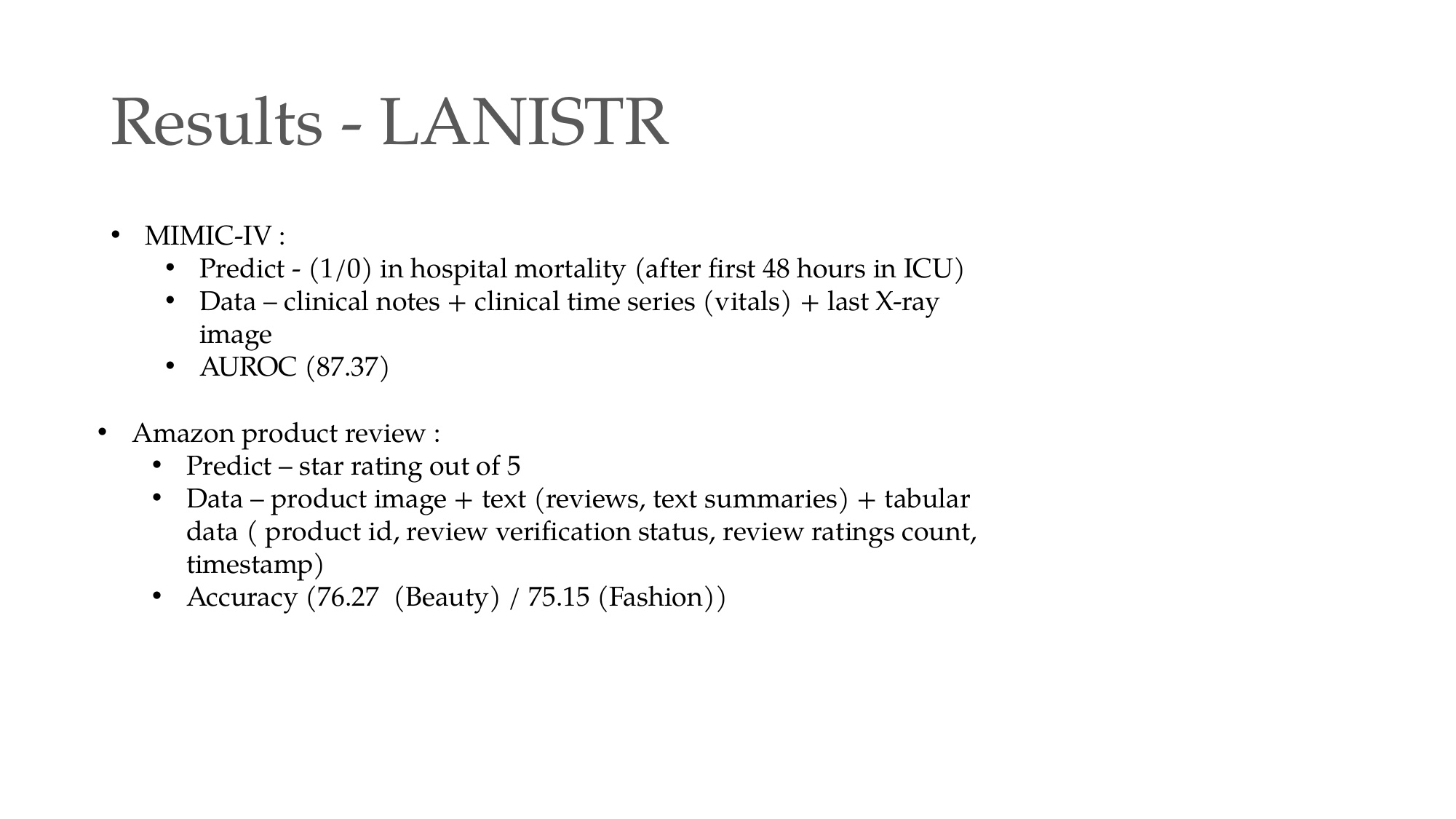

# Results - LANISTR
MIMIC-IV :
Predict - (1/0) in hospital mortality (after first 48 hours in ICU)
Data – clinical notes + clinical time series (vitals) + last X-ray image
AUROC (87.37)
Amazon product review :
Predict – star rating out of 5
Data – product image + text (reviews, text summaries) + tabular data ( product id, review verification status, review ratings count, timestamp)
Accuracy (76.27  (Beauty) / 75.15 (Fashion))